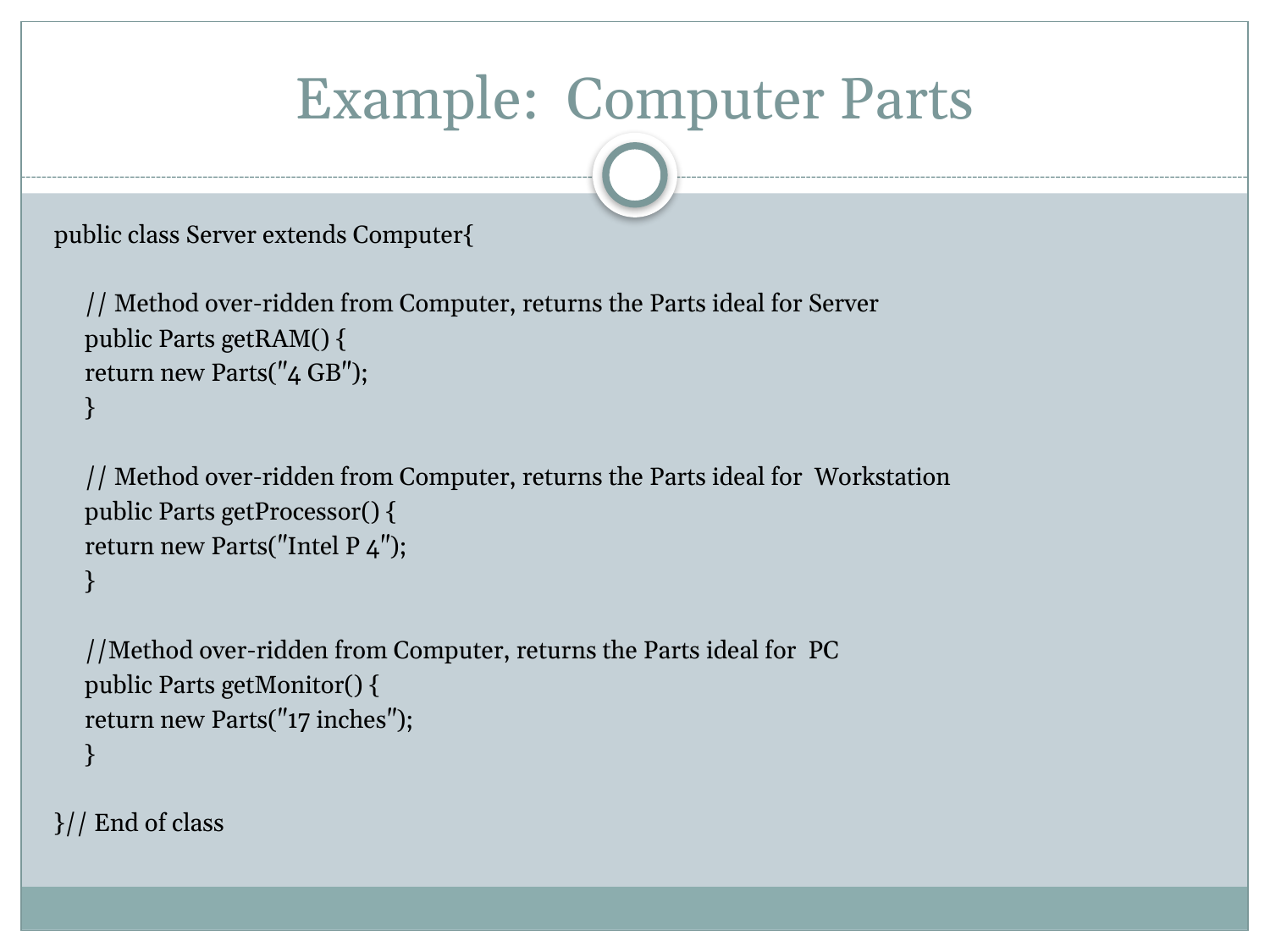

# Example:  Computer Parts
public class Server extends Computer{

// Method over-ridden from Computer, returns the Parts ideal for Server
public Parts getRAM() {
return new Parts("4 GB");
}

// Method over-ridden from Computer, returns the Parts ideal for  Workstation
public Parts getProcessor() {
return new Parts("Intel P 4");
}

//Method over-ridden from Computer, returns the Parts ideal for  PC
public Parts getMonitor() {
return new Parts("17 inches");
}

}// End of class